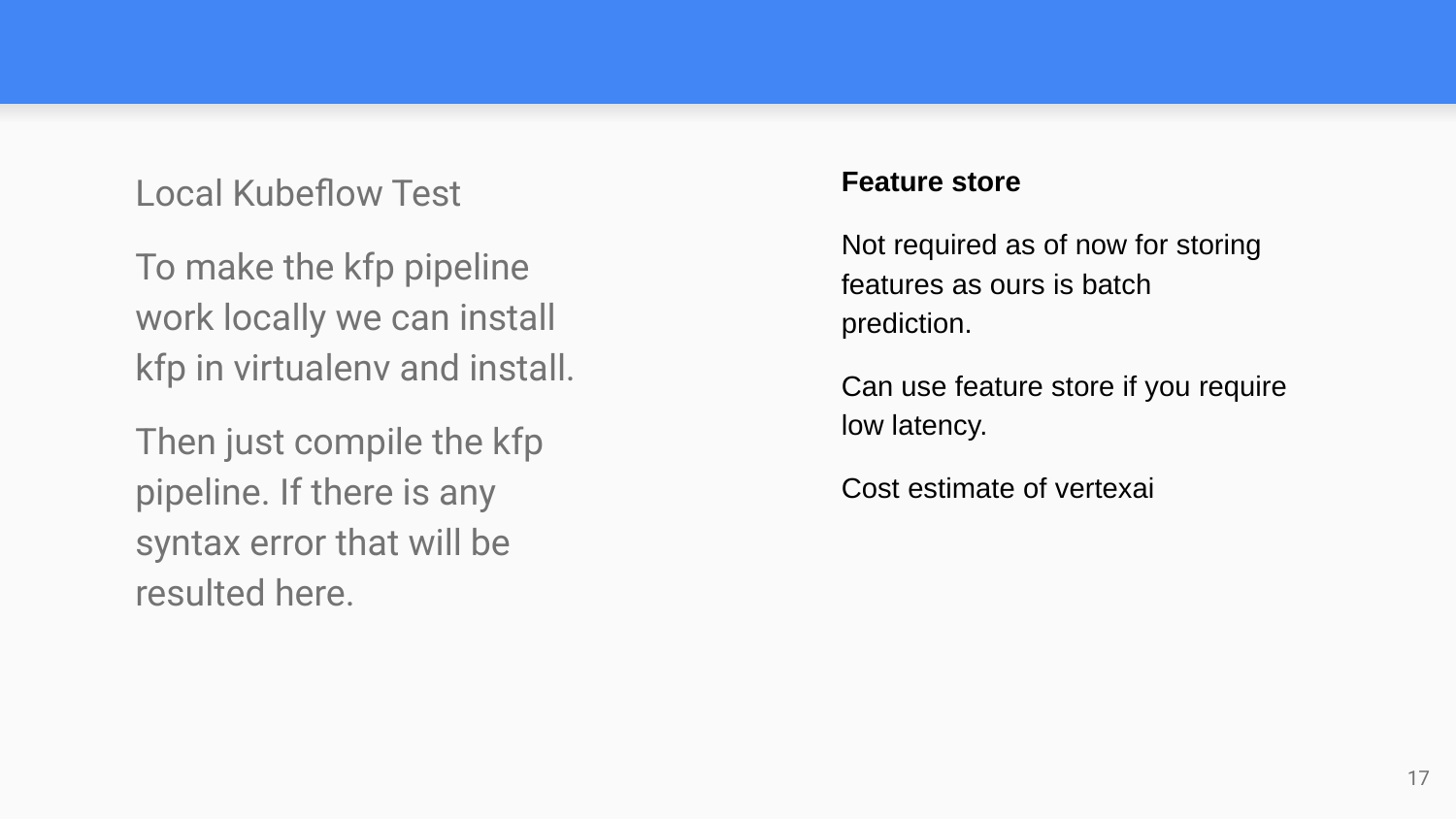

#
Feature store
Not required as of now for storing features as ours is batch prediction.
Can use feature store if you require low latency.
Cost estimate of vertexai

Local Kubeflow Test
To make the kfp pipeline work locally we can install kfp in virtualenv and install.
Then just compile the kfp pipeline. If there is any syntax error that will be resulted here.
17